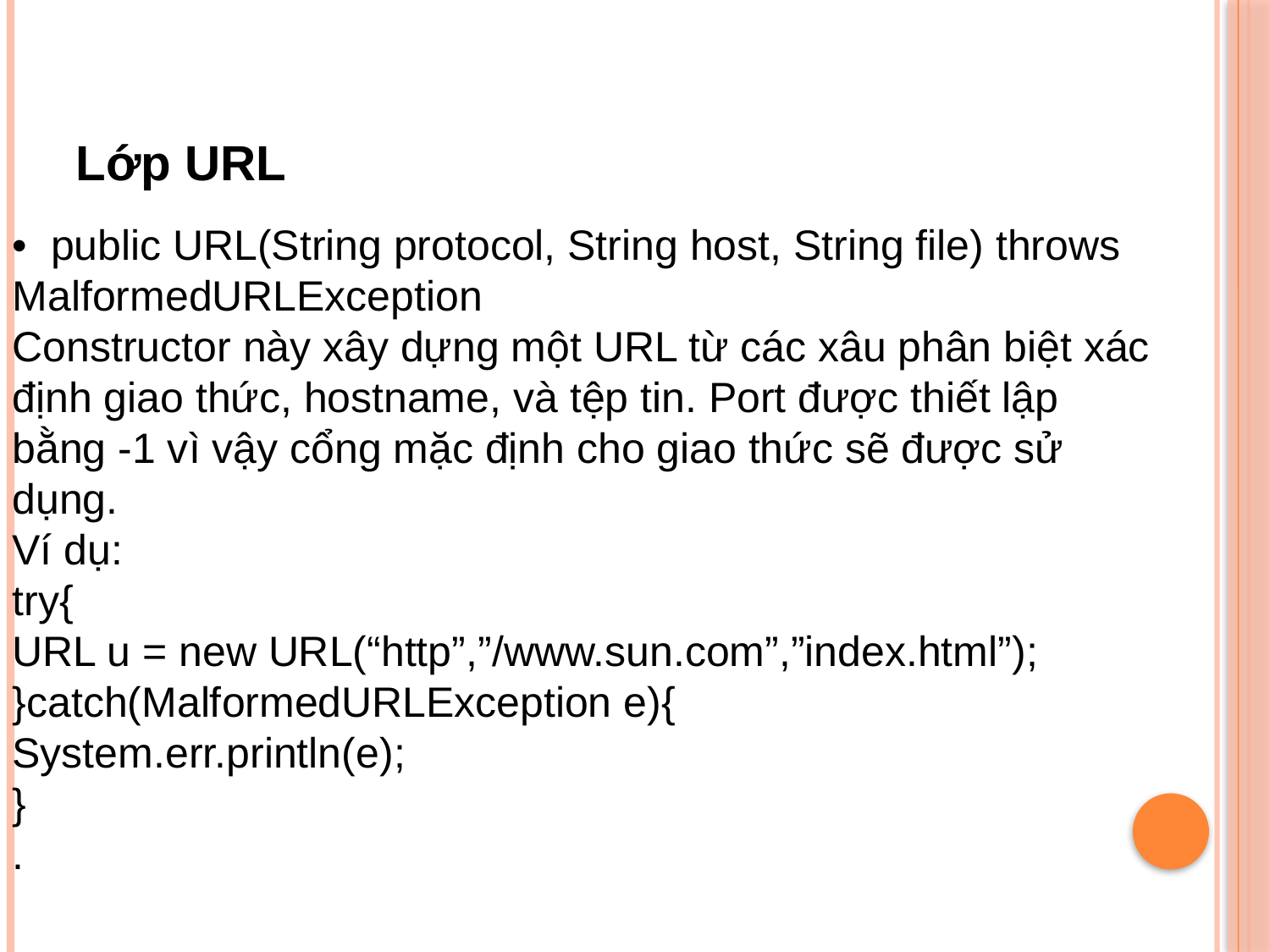

# Lớp URL
•  public URL(String protocol, String host, String file) throws MalformedURLException
Constructor này xây dựng một URL từ các xâu phân biệt xác  định giao thức, hostname, và tệp tin. Port được thiết lập bằng -1 vì vậy cổng mặc định cho giao thức sẽ được sử dụng.
Ví dụ:
try{
URL u = new URL(“http”,”/www.sun.com”,”index.html”);
}catch(MalformedURLException e){
System.err.println(e);
}
.